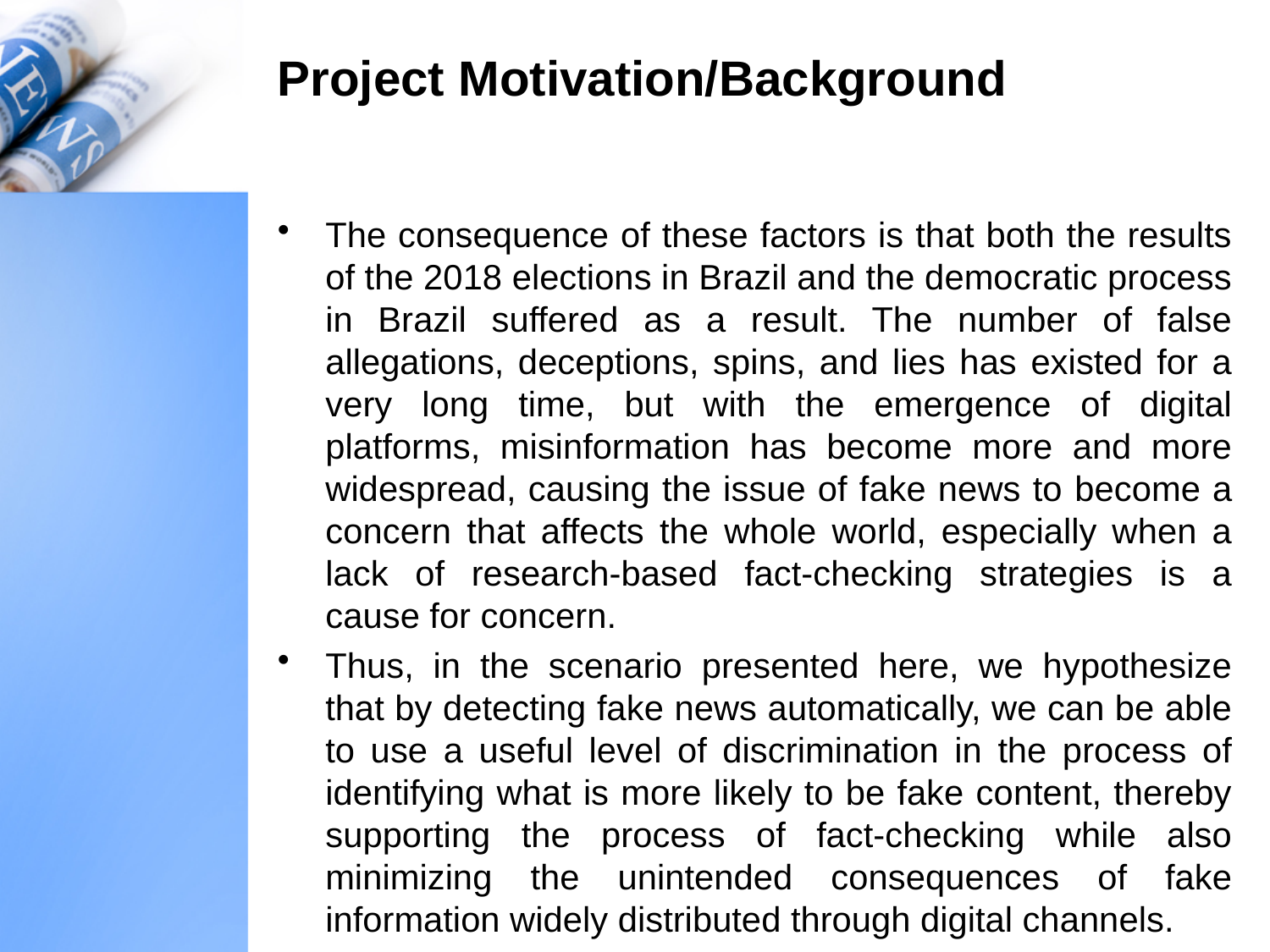

# Project Motivation/Background
The consequence of these factors is that both the results of the 2018 elections in Brazil and the democratic process in Brazil suffered as a result. The number of false allegations, deceptions, spins, and lies has existed for a very long time, but with the emergence of digital platforms, misinformation has become more and more widespread, causing the issue of fake news to become a concern that affects the whole world, especially when a lack of research-based fact-checking strategies is a cause for concern.
Thus, in the scenario presented here, we hypothesize that by detecting fake news automatically, we can be able to use a useful level of discrimination in the process of identifying what is more likely to be fake content, thereby supporting the process of fact-checking while also minimizing the unintended consequences of fake information widely distributed through digital channels.